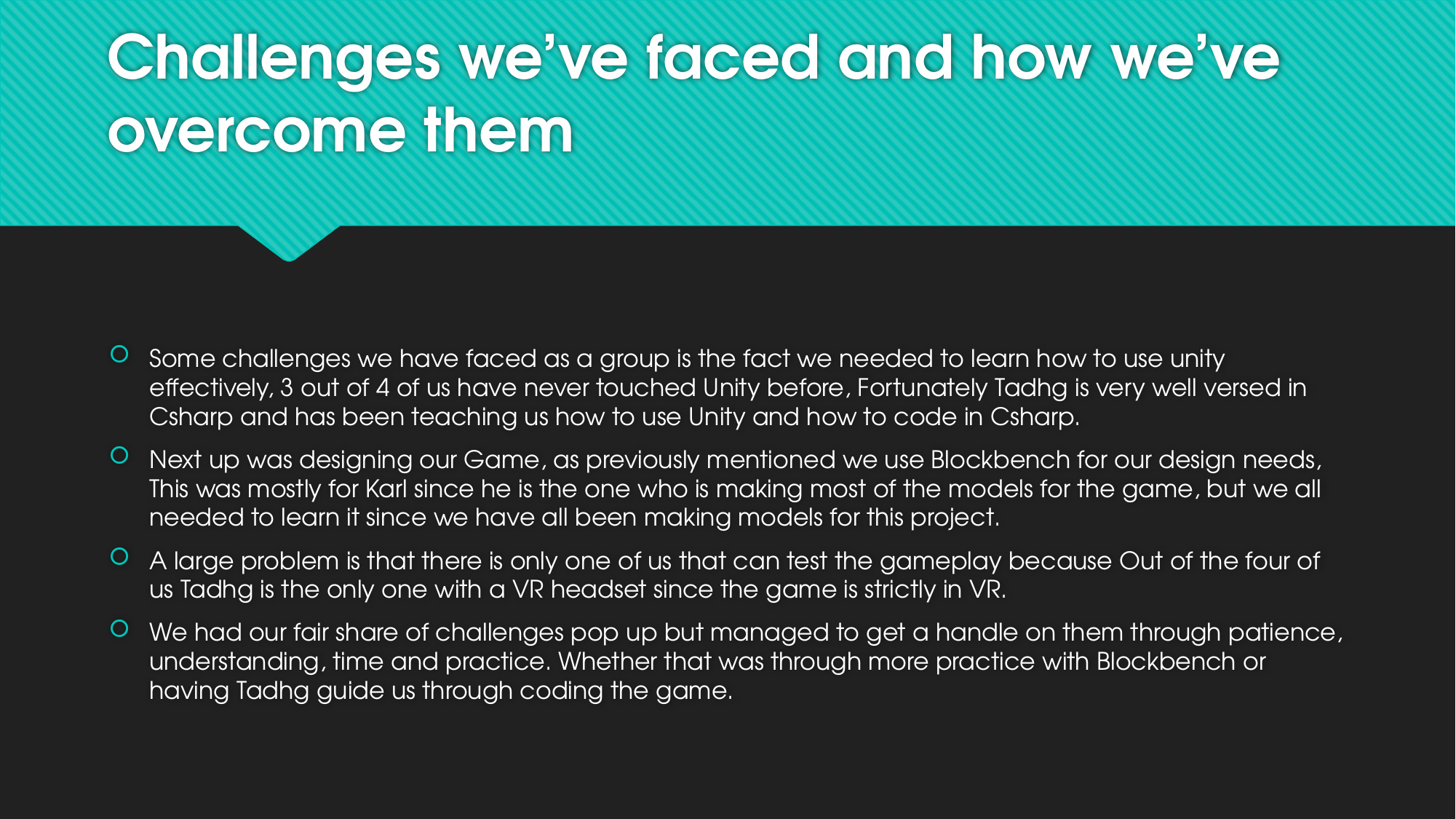

# Challenges we’ve faced and how we’ve overcome them
Some challenges we have faced as a group is the fact we needed to learn how to use unity effectively, 3 out of 4 of us have never touched Unity before, Fortunately Tadhg is very well versed in Csharp and has been teaching us how to use Unity and how to code in Csharp.
Next up was designing our Game, as previously mentioned we use Blockbench for our design needs, This was mostly for Karl since he is the one who is making most of the models for the game, but we all needed to learn it since we have all been making models for this project.
A large problem is that there is only one of us that can test the gameplay because Out of the four of us Tadhg is the only one with a VR headset since the game is strictly in VR.
We had our fair share of challenges pop up but managed to get a handle on them through patience, understanding, time and practice. Whether that was through more practice with Blockbench or having Tadhg guide us through coding the game.